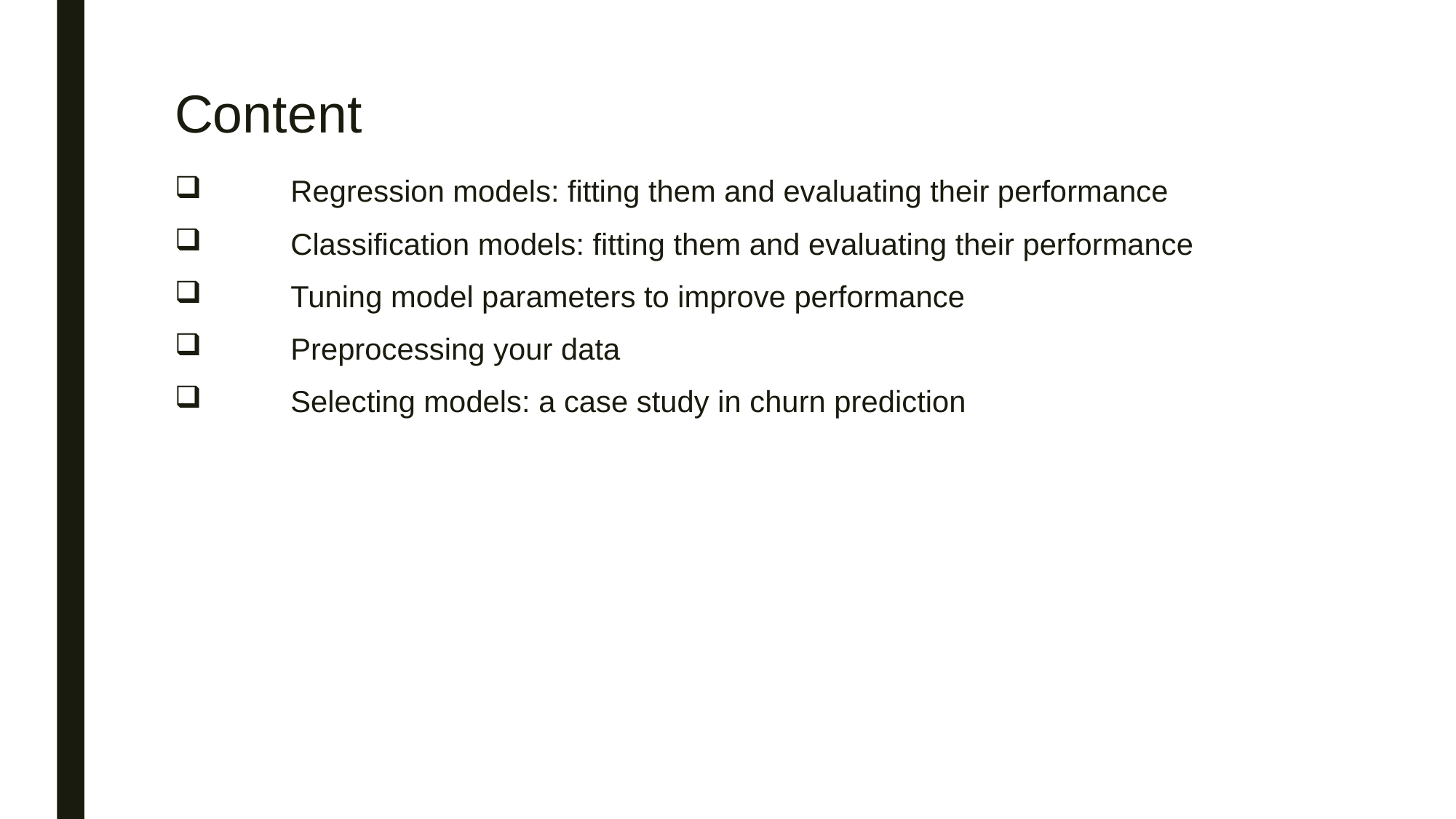

# Content
Regression models: fitting them and evaluating their performance
Classification models: fitting them and evaluating their performance
Tuning model parameters to improve performance
Preprocessing your data
Selecting models: a case study in churn prediction